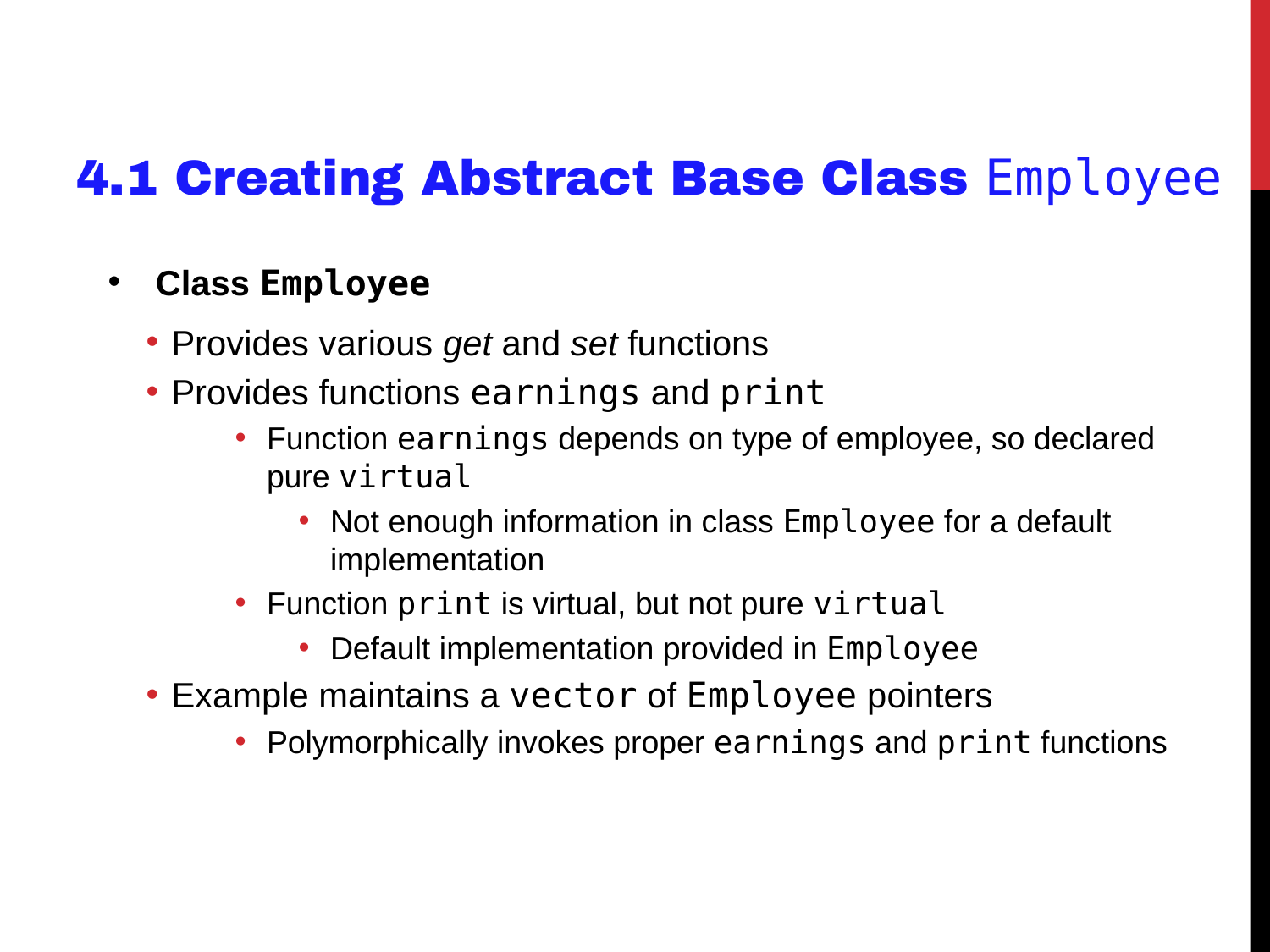

# 4.1 Creating Abstract Base Class Employee
Class Employee
Provides various get and set functions
Provides functions earnings and print
Function earnings depends on type of employee, so declared pure virtual
Not enough information in class Employee for a default implementation
Function print is virtual, but not pure virtual
Default implementation provided in Employee
Example maintains a vector of Employee pointers
Polymorphically invokes proper earnings and print functions